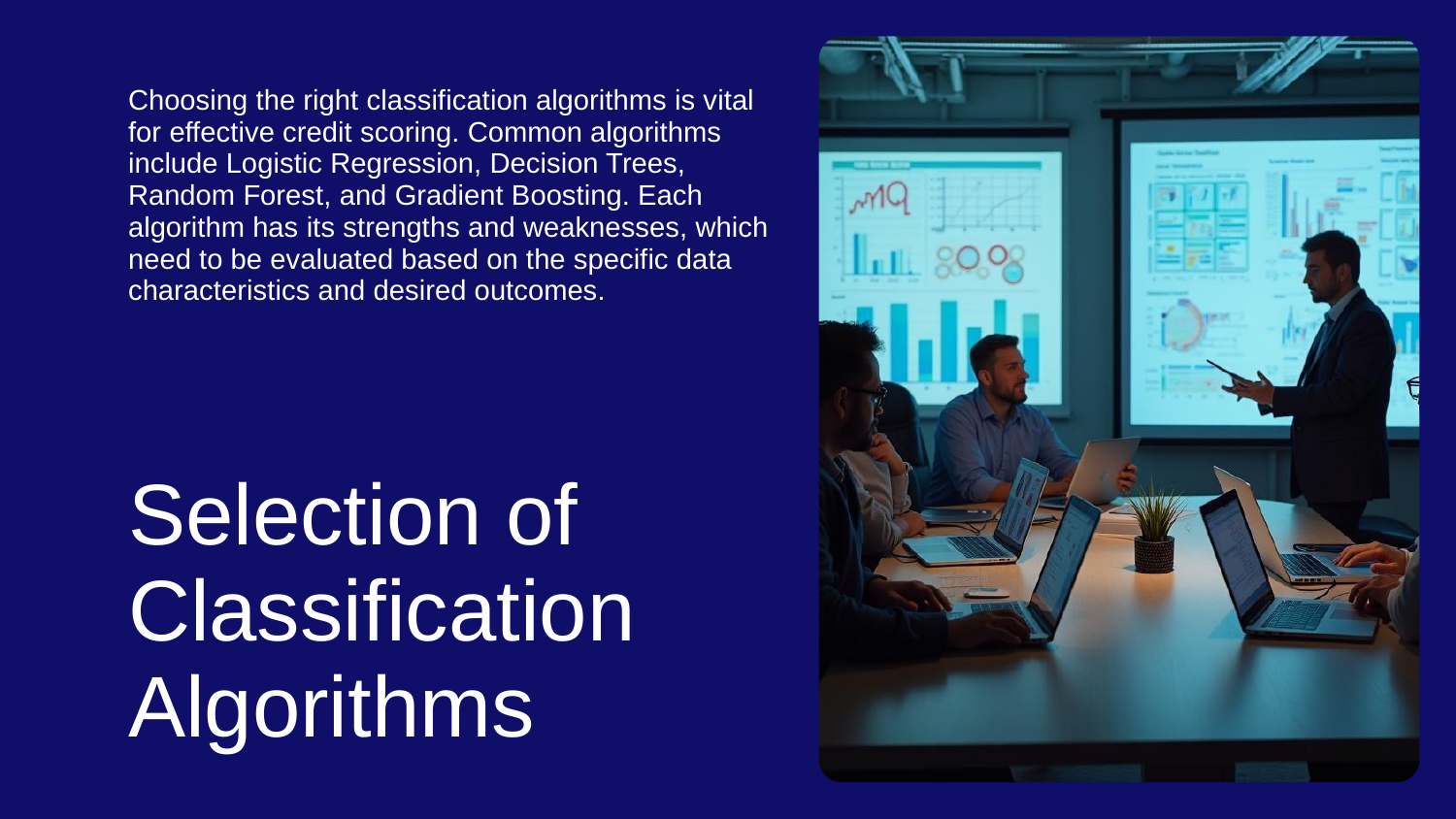

Choosing the right classification algorithms is vital for effective credit scoring. Common algorithms include Logistic Regression, Decision Trees, Random Forest, and Gradient Boosting. Each algorithm has its strengths and weaknesses, which need to be evaluated based on the specific data characteristics and desired outcomes.
# Selection of Classification Algorithms